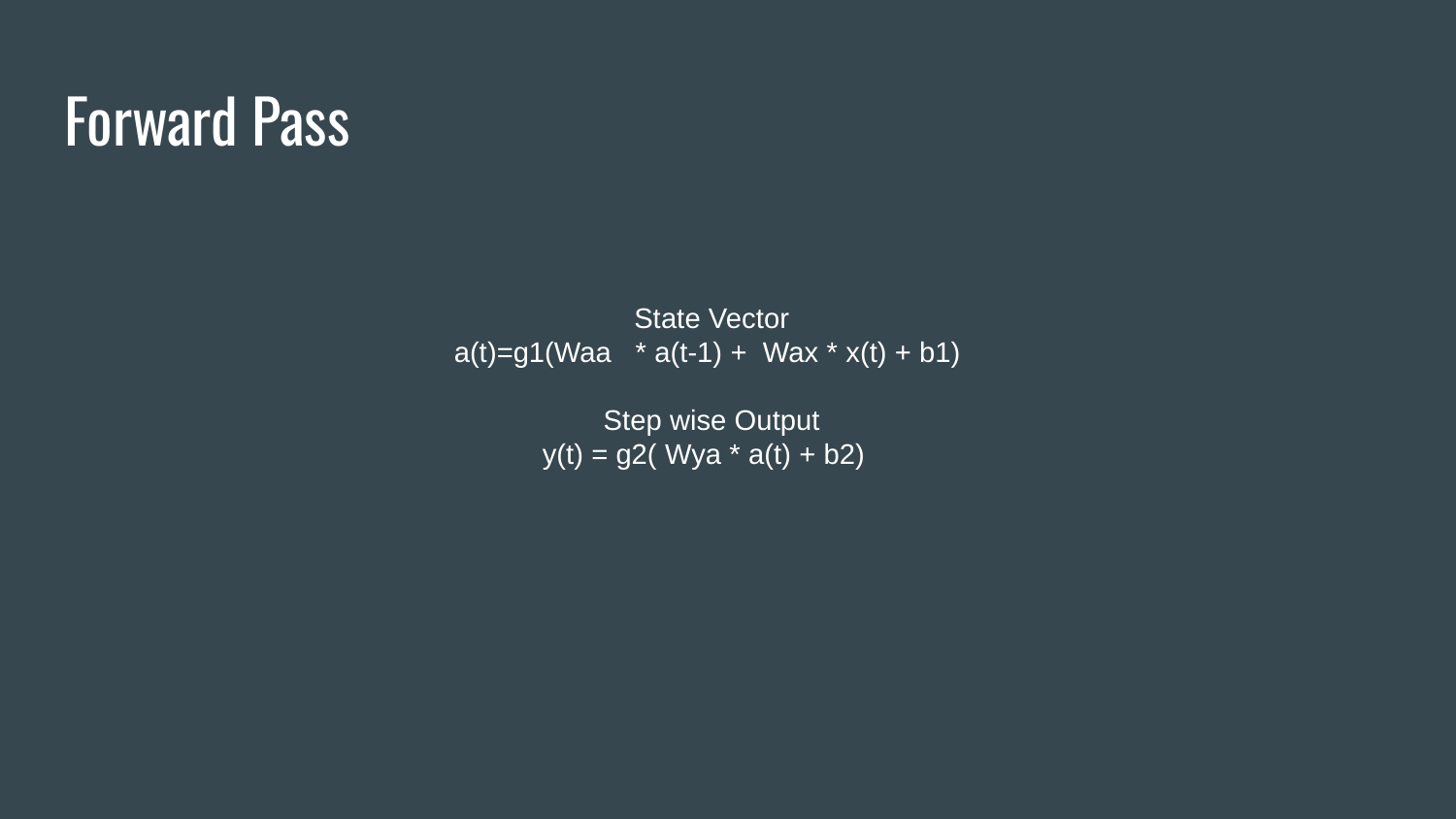

# Forward Pass
State Vector
a(t)=g1(Waa   * a(t-1) +  Wax * x(t) + b1)

Step wise Output
y(t) = g2( Wya * a(t) + b2)